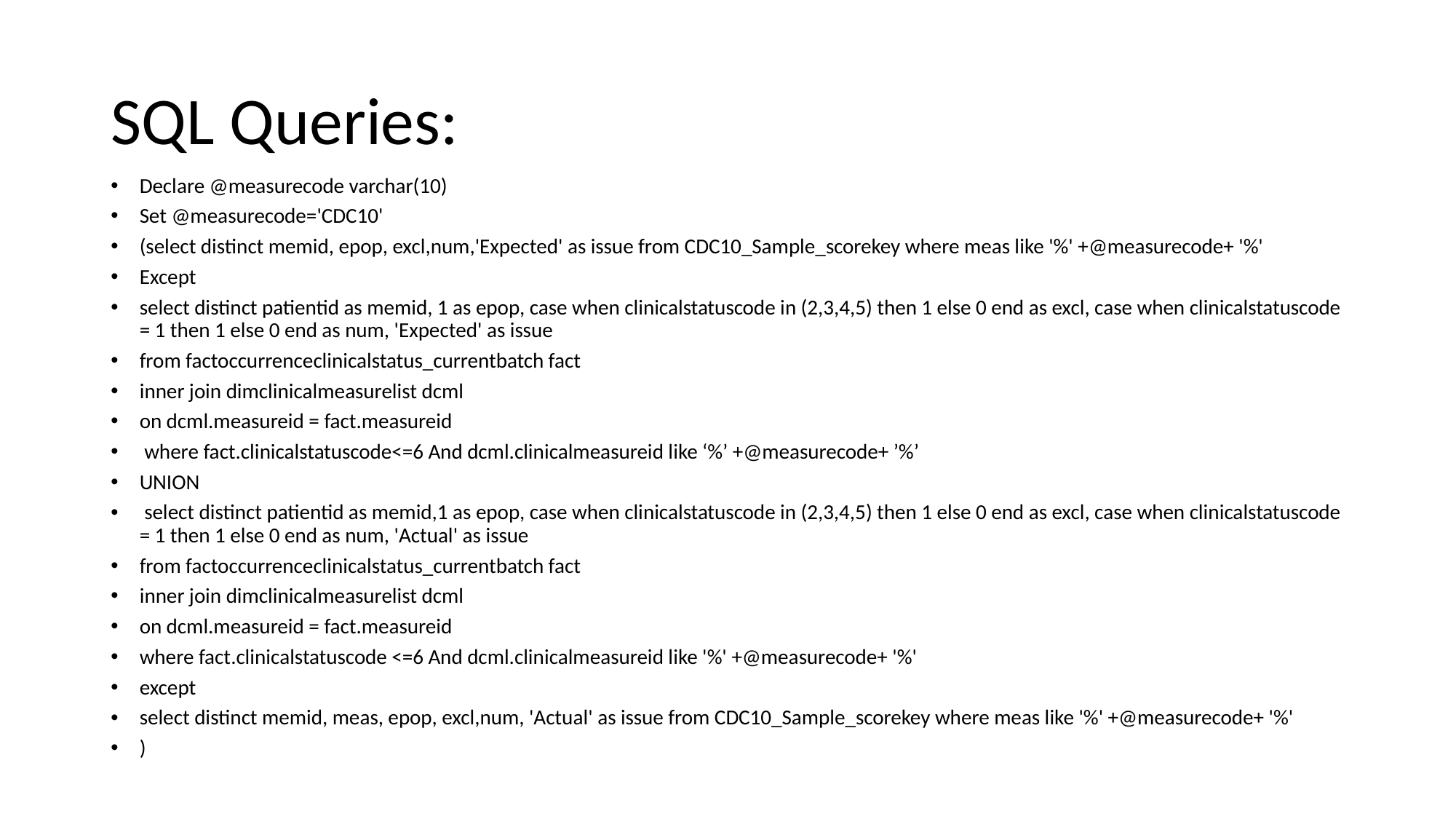

# SQL Queries:
Declare @measurecode varchar(10)
Set @measurecode='CDC10'
(select distinct memid, epop, excl,num,'Expected' as issue from CDC10_Sample_scorekey where meas like '%' +@measurecode+ '%'
Except
select distinct patientid as memid, 1 as epop, case when clinicalstatuscode in (2,3,4,5) then 1 else 0 end as excl, case when clinicalstatuscode = 1 then 1 else 0 end as num, 'Expected' as issue
from factoccurrenceclinicalstatus_currentbatch fact
inner join dimclinicalmeasurelist dcml
on dcml.measureid = fact.measureid
 where fact.clinicalstatuscode<=6 And dcml.clinicalmeasureid like ‘%’ +@measurecode+ ’%’
UNION
 select distinct patientid as memid,1 as epop, case when clinicalstatuscode in (2,3,4,5) then 1 else 0 end as excl, case when clinicalstatuscode = 1 then 1 else 0 end as num, 'Actual' as issue
from factoccurrenceclinicalstatus_currentbatch fact
inner join dimclinicalmeasurelist dcml
on dcml.measureid = fact.measureid
where fact.clinicalstatuscode <=6 And dcml.clinicalmeasureid like '%' +@measurecode+ '%'
except
select distinct memid, meas, epop, excl,num, 'Actual' as issue from CDC10_Sample_scorekey where meas like '%' +@measurecode+ '%'
)